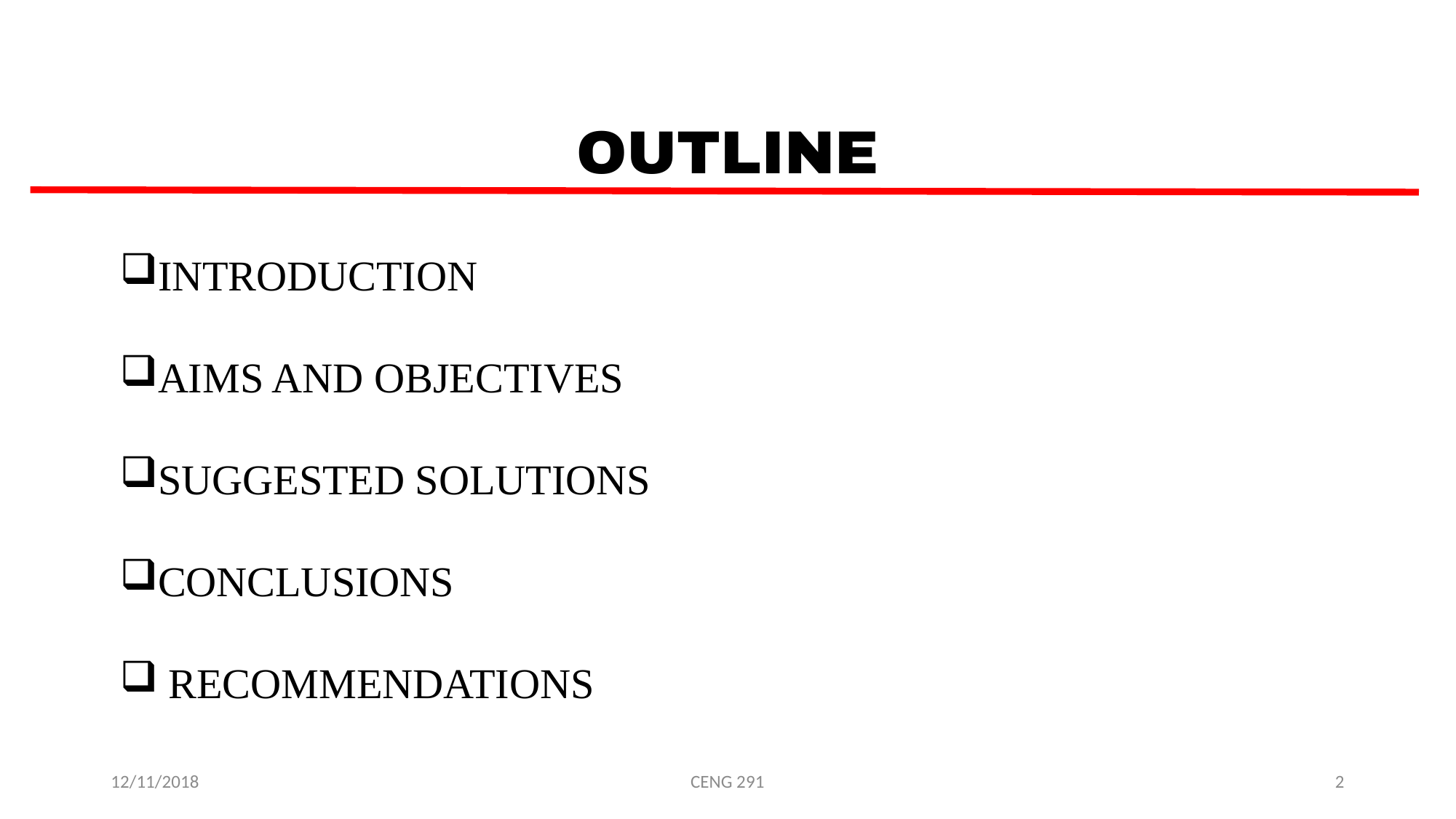

OUTLINE
INTRODUCTION
AIMS AND OBJECTIVES
SUGGESTED SOLUTIONS
CONCLUSIONS
 RECOMMENDATIONS
12/11/2018
CENG 291
2